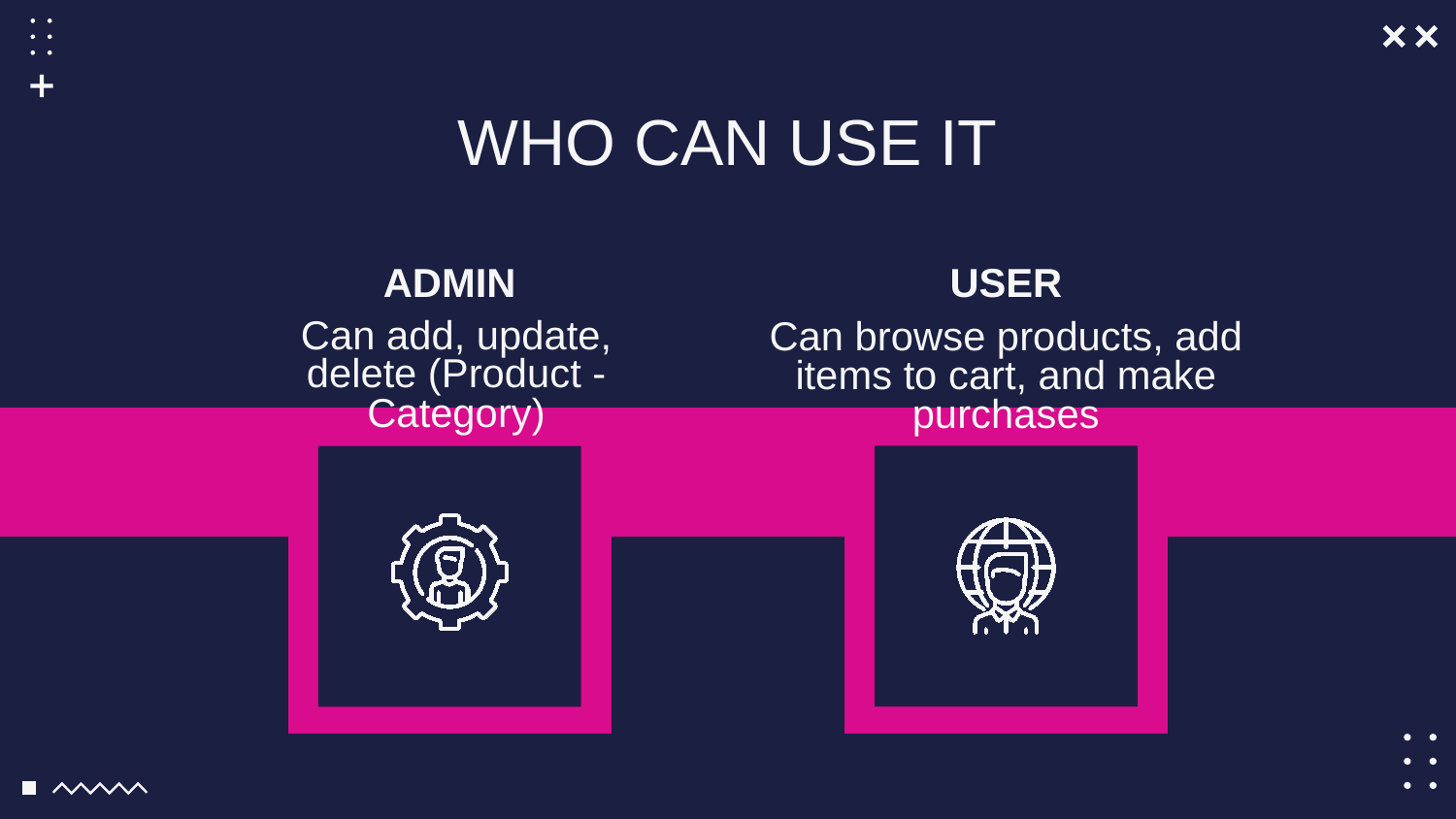

# WHO CAN USE IT
ADMIN
USER
Can add, update, delete (Product - Category)
Can browse products, add items to cart, and make purchases